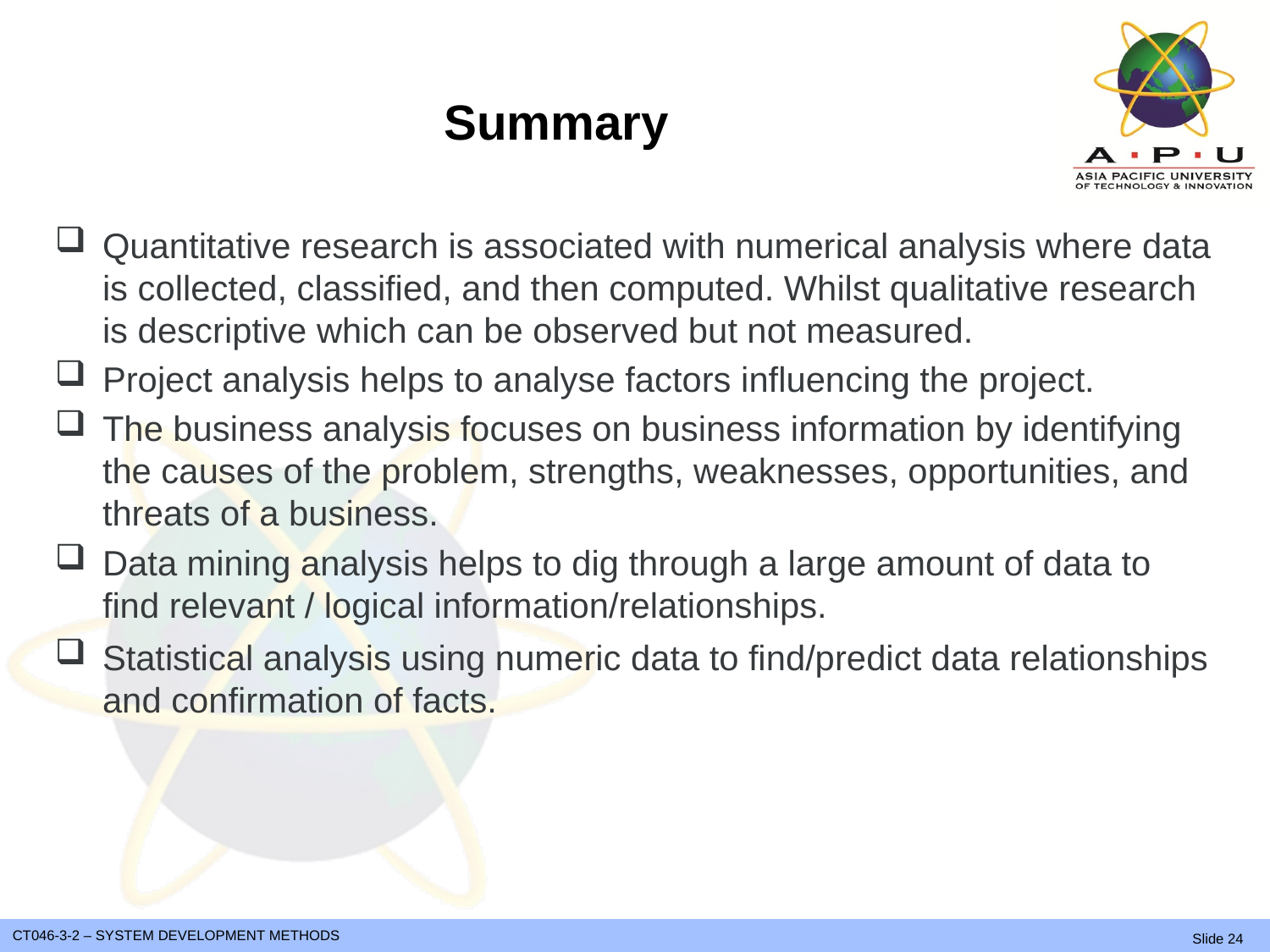

# Summary
Quantitative research is associated with numerical analysis where data is collected, classified, and then computed. Whilst qualitative research is descriptive which can be observed but not measured.
Project analysis helps to analyse factors influencing the project.
The business analysis focuses on business information by identifying the causes of the problem, strengths, weaknesses, opportunities, and threats of a business.
Data mining analysis helps to dig through a large amount of data to find relevant / logical information/relationships.
Statistical analysis using numeric data to find/predict data relationships and confirmation of facts.